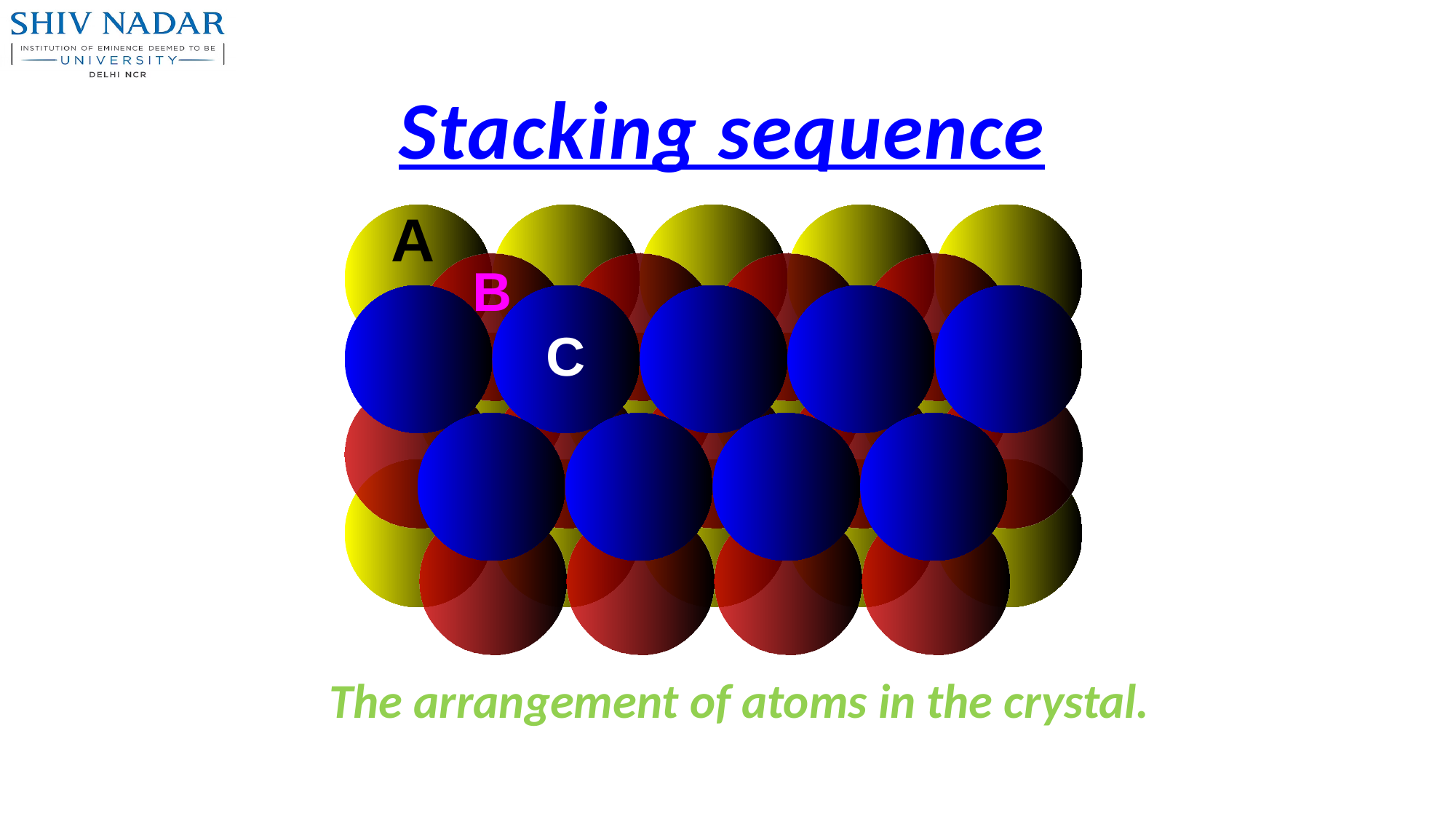

Stacking sequence
A

B

C

The arrangement of atoms in the crystal.